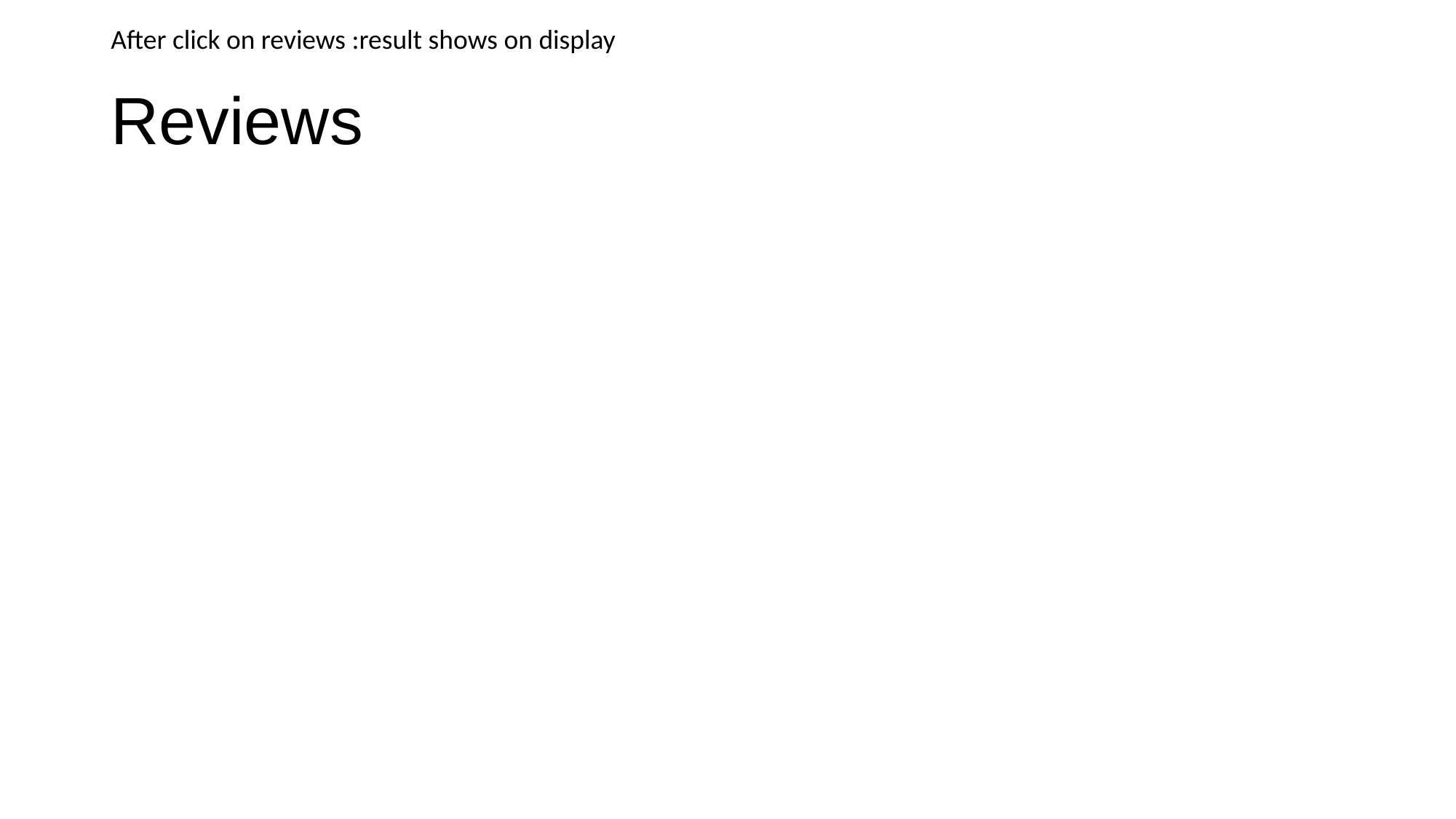

After click on reviews :result shows on display
# Reviews